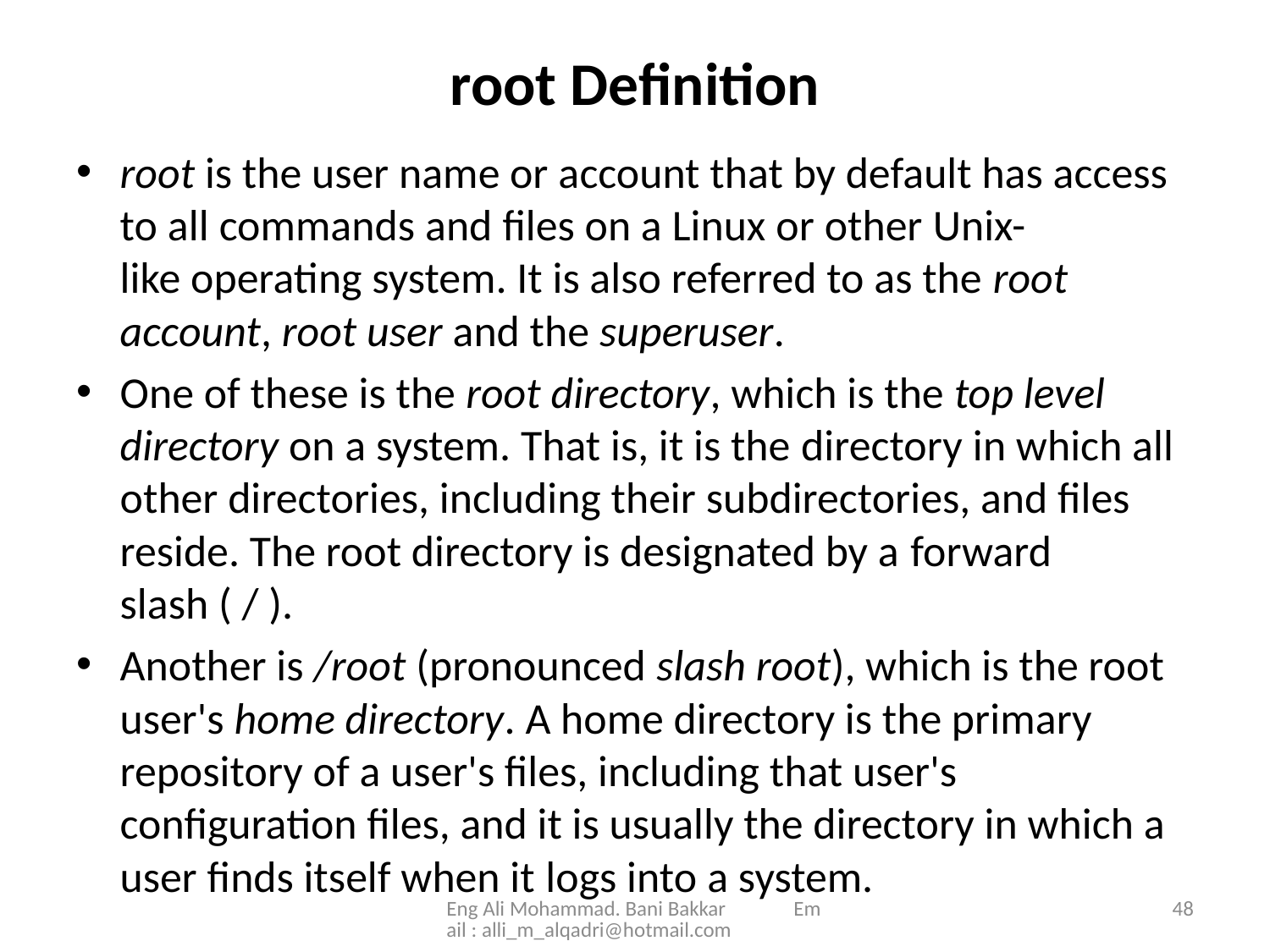

# root Definition
root is the user name or account that by default has access to all commands and files on a Linux or other Unix-like operating system. It is also referred to as the root account, root user and the superuser.
One of these is the root directory, which is the top level directory on a system. That is, it is the directory in which all other directories, including their subdirectories, and files reside. The root directory is designated by a forward slash ( / ).
Another is /root (pronounced slash root), which is the root user's home directory. A home directory is the primary repository of a user's files, including that user's configuration files, and it is usually the directory in which a user finds itself when it logs into a system.

Eng Ali Mohammad. Bani Bakkar              Email : alli_m_alqadri@hotmail.com
48